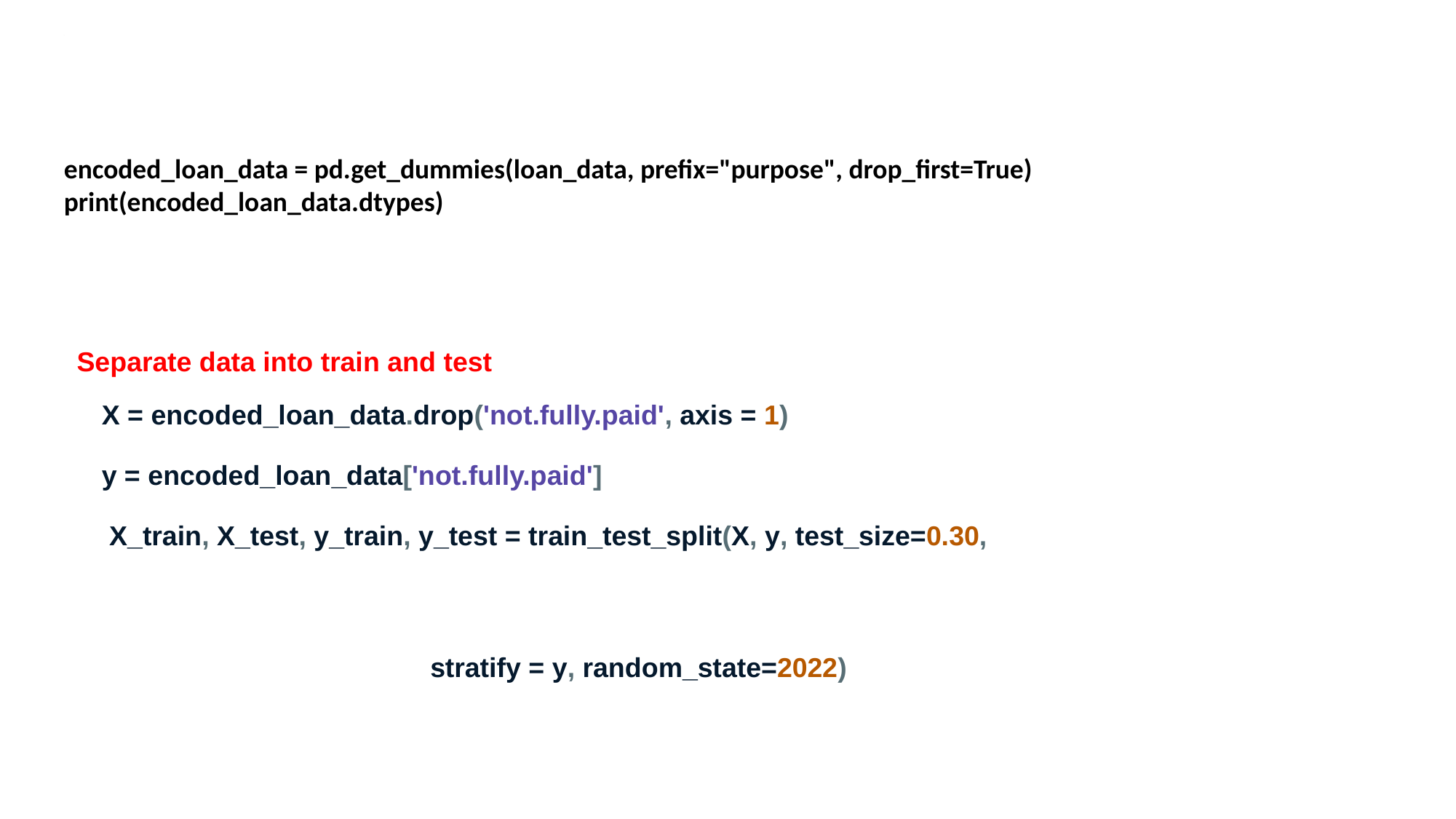

# .
encoded_loan_data = pd.get_dummies(loan_data, prefix="purpose", drop_first=True)
print(encoded_loan_data.dtypes)

Separate data into train and test
X = encoded_loan_data.drop('not.fully.paid', axis = 1)
y = encoded_loan_data['not.fully.paid']
 X_train, X_test, y_train, y_test = train_test_split(X, y, test_size=0.30,

                                           stratify = y, random_state=2022)